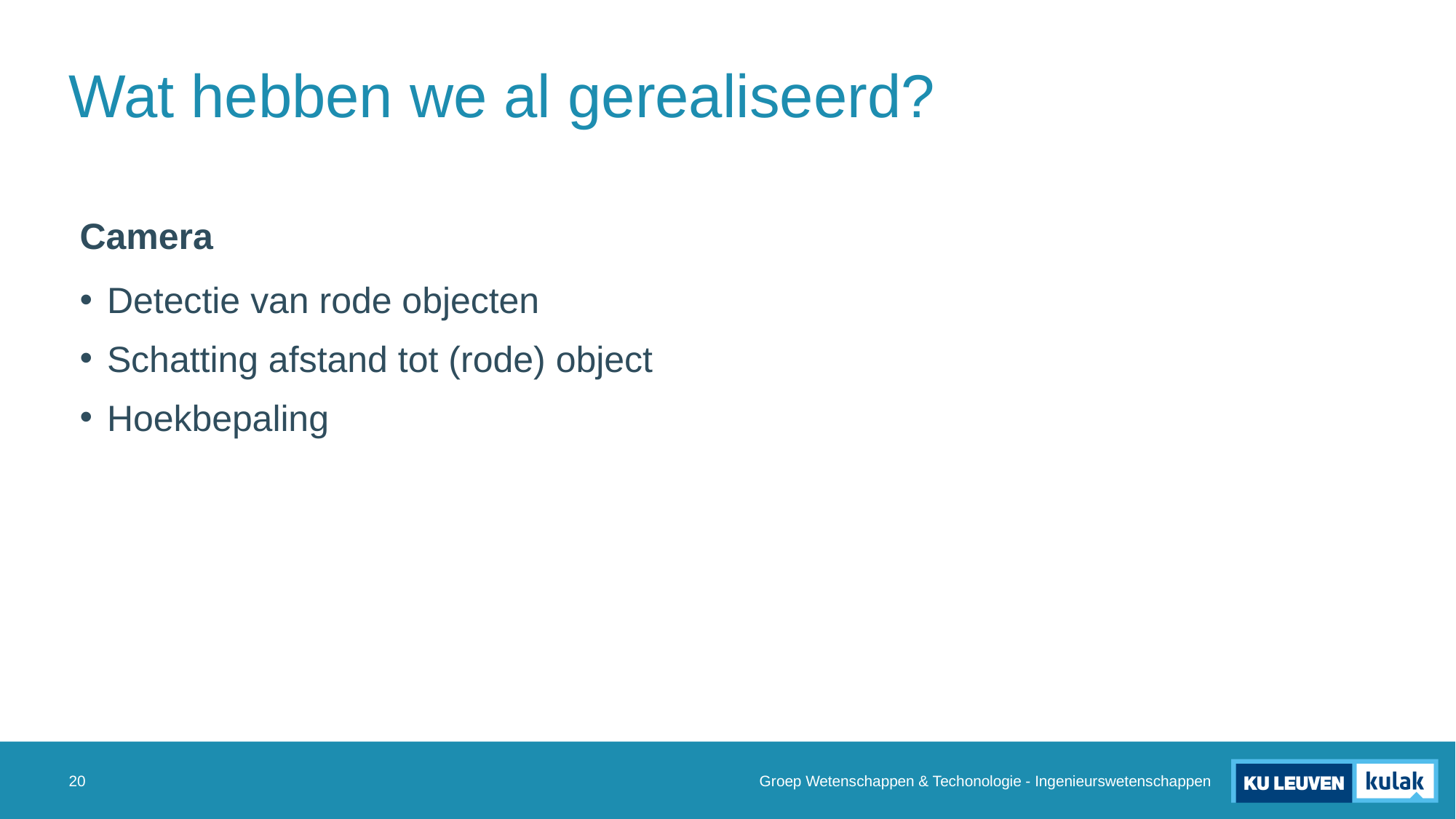

# Wat hebben we al gerealiseerd?
Camera

Detectie van rode objecten
Schatting afstand tot (rode) object
Hoekbepaling

Groep Wetenschappen & Techonologie - Ingenieurswetenschappen
20